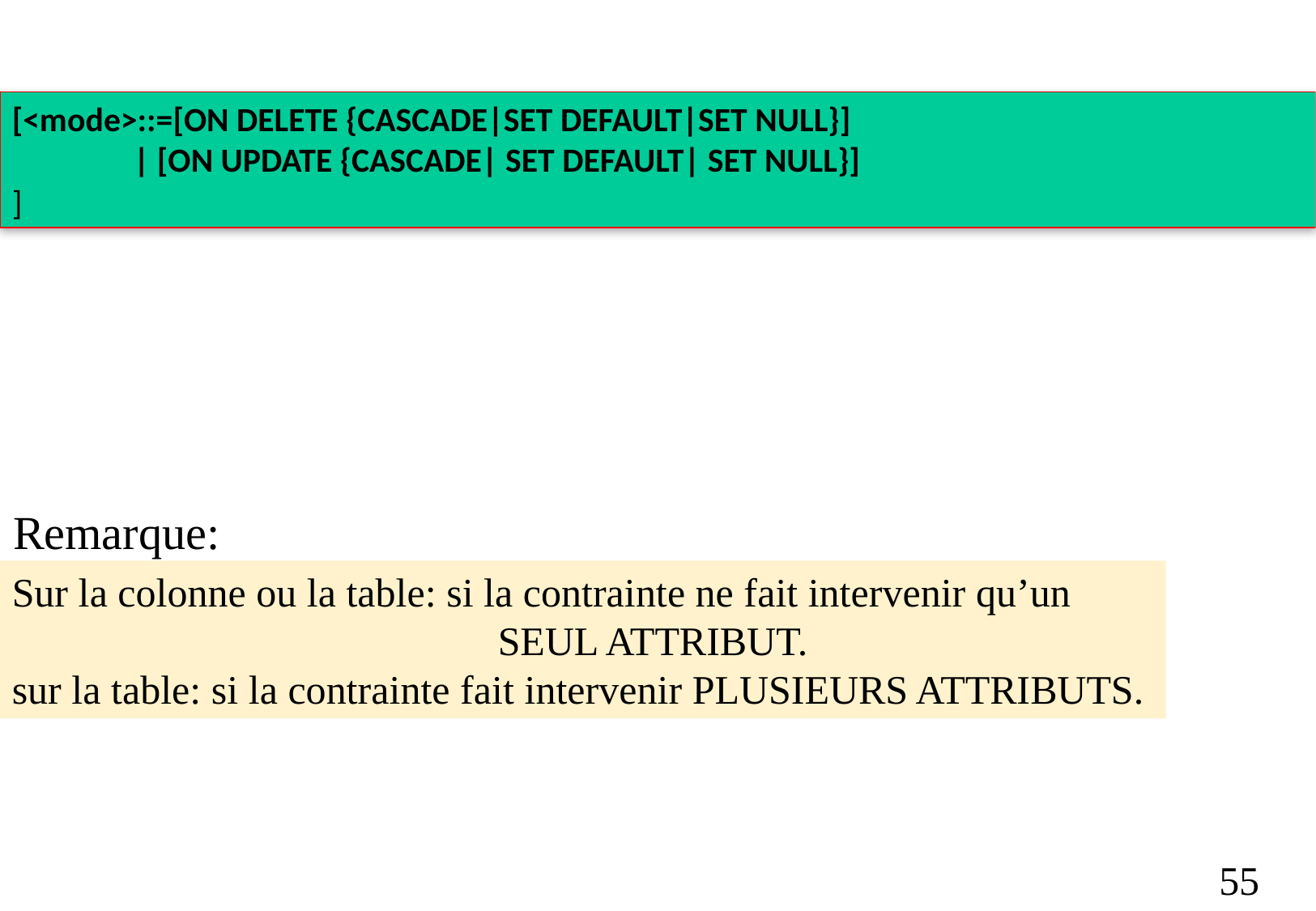

[<mode>::=[ON DELETE {CASCADE|SET DEFAULT|SET NULL}]
	| [ON UPDATE {CASCADE| SET DEFAULT| SET NULL}]
]
Remarque:
Sur la colonne ou la table: si la contrainte ne fait intervenir qu’un
				SEUL ATTRIBUT.
sur la table: si la contrainte fait intervenir PLUSIEURS ATTRIBUTS.
55